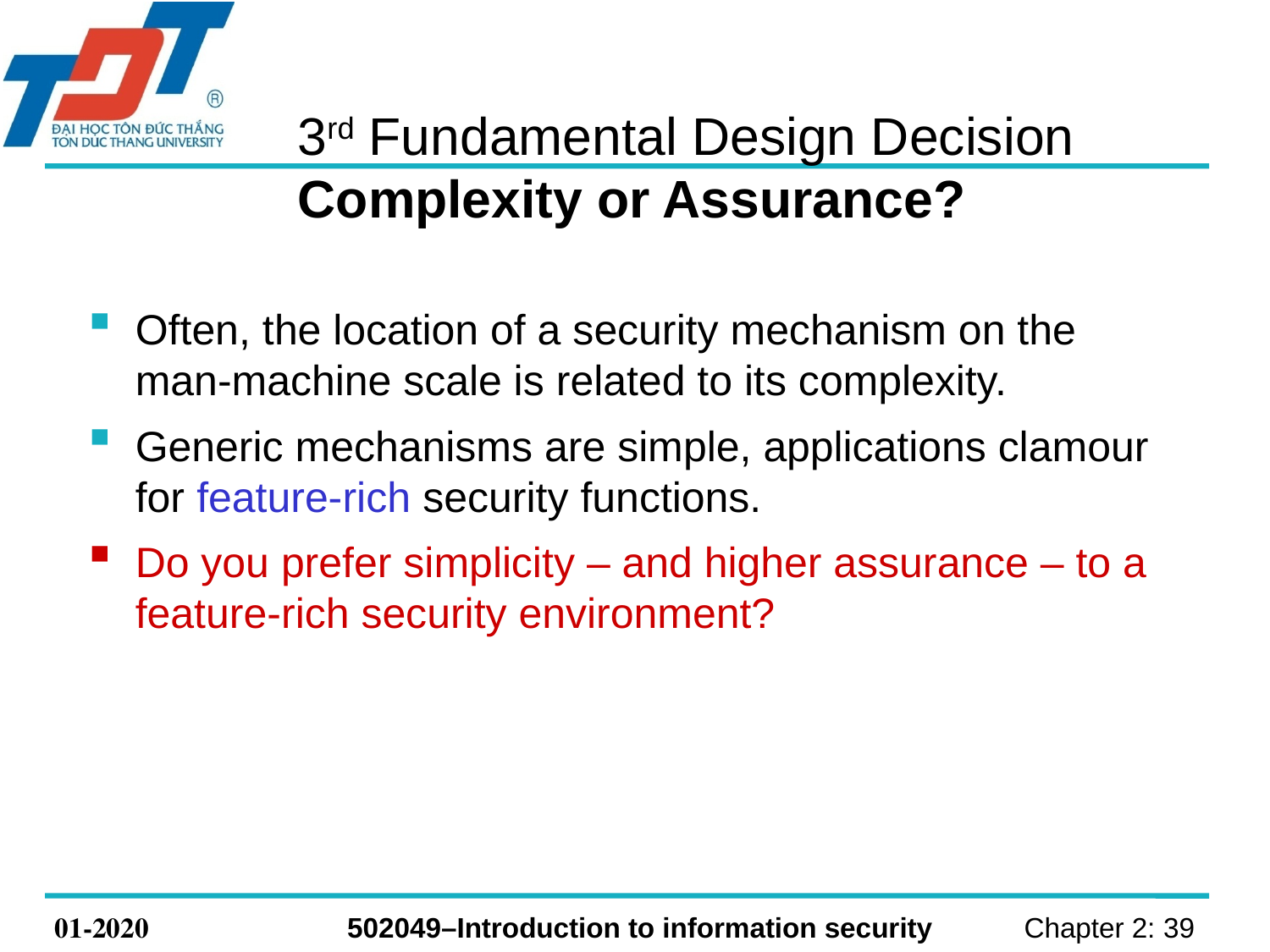

# 3rd Fundamental Design Decision Complexity or Assurance?
Often, the location of a security mechanism on the man-machine scale is related to its complexity.
Generic mechanisms are simple, applications clamour for feature-rich security functions.
Do you prefer simplicity – and higher assurance – to a feature-rich security environment?